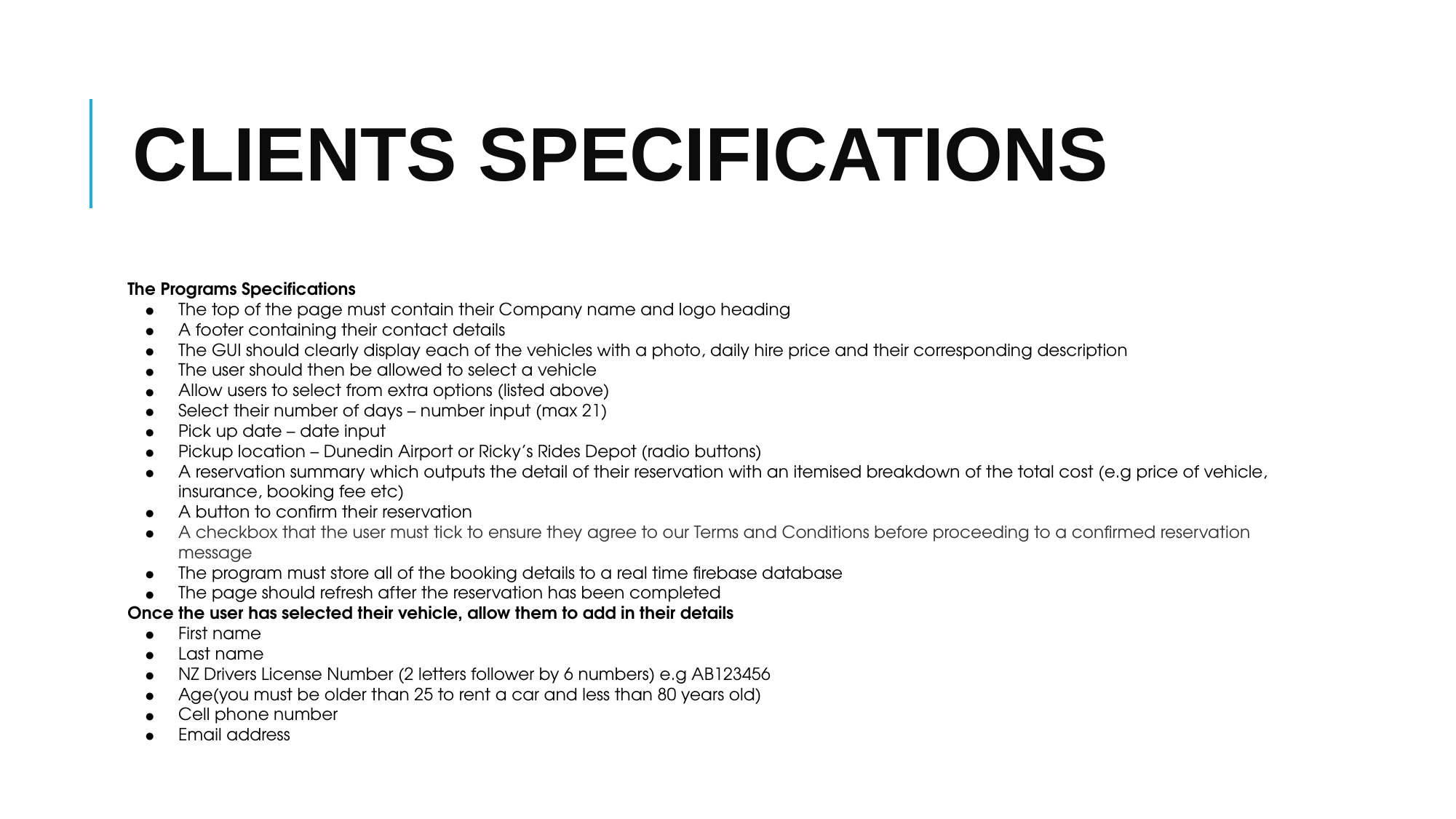

# CLIENTS SPECIFICATIONS
The Programs Specifications
The top of the page must contain their Company name and logo heading
A footer containing their contact details
The GUI should clearly display each of the vehicles with a photo, daily hire price and their corresponding description
The user should then be allowed to select a vehicle
Allow users to select from extra options (listed above)
Select their number of days – number input (max 21)
Pick up date – date input
Pickup location – Dunedin Airport or Ricky’s Rides Depot (radio buttons)
A reservation summary which outputs the detail of their reservation with an itemised breakdown of the total cost (e.g price of vehicle, insurance, booking fee etc)
A button to confirm their reservation
A checkbox that the user must tick to ensure they agree to our Terms and Conditions before proceeding to a confirmed reservation message
The program must store all of the booking details to a real time firebase database
The page should refresh after the reservation has been completed
Once the user has selected their vehicle, allow them to add in their details
First name
Last name
NZ Drivers License Number (2 letters follower by 6 numbers) e.g AB123456
Age(you must be older than 25 to rent a car and less than 80 years old)
Cell phone number
Email address